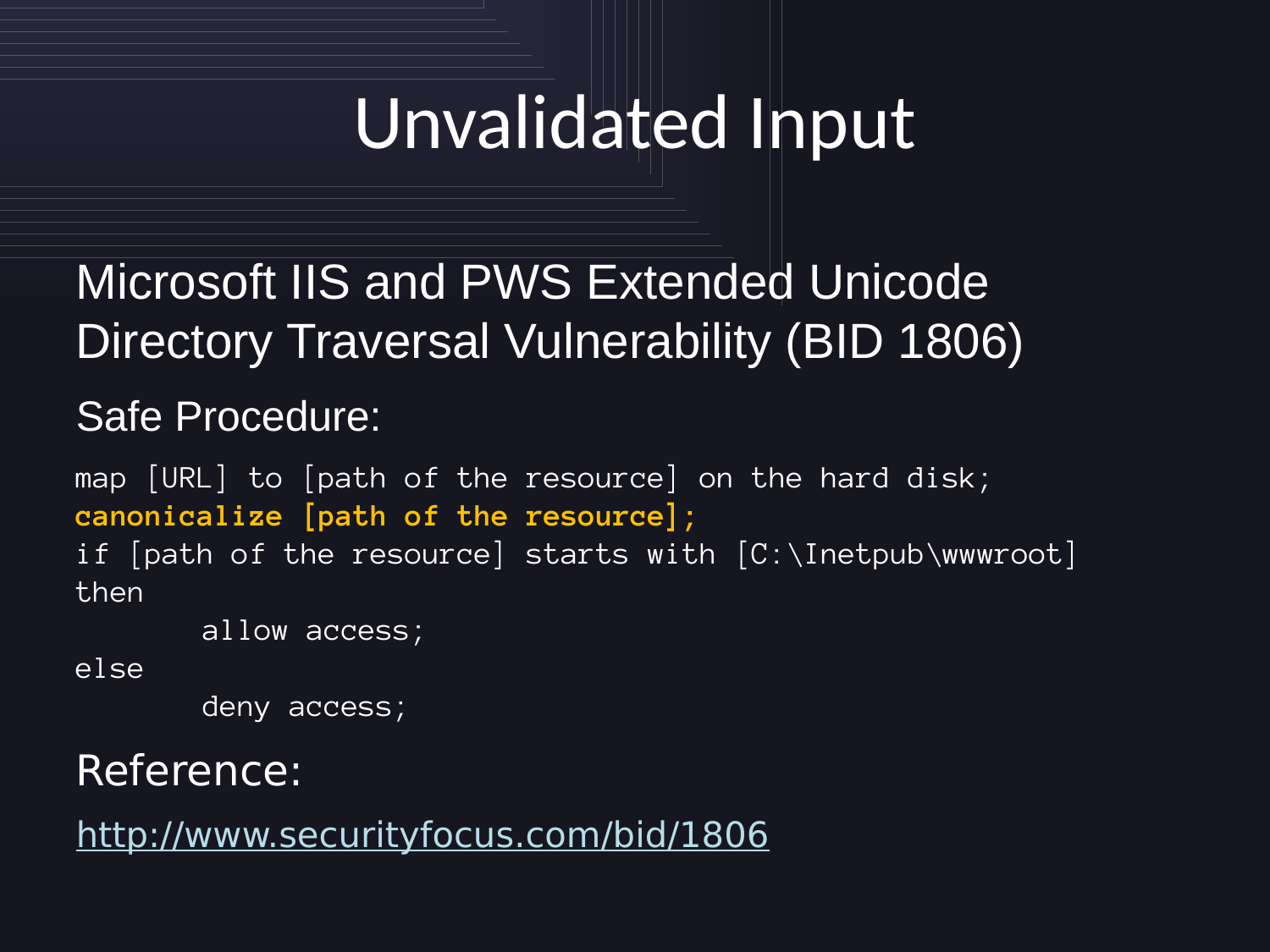

# Unvalidated Input
Microsoft IIS and PWS Extended Unicode Directory Traversal Vulnerability (BID 1806)
Safe Procedure:
map [URL] to [path of the resource] on the hard disk;
canonicalize [path of the resource];
if [path of the resource] starts with [C:\Inetpub\wwwroot]
then
	allow access;
else
	deny access;
Reference:
http://www.securityfocus.com/bid/1806